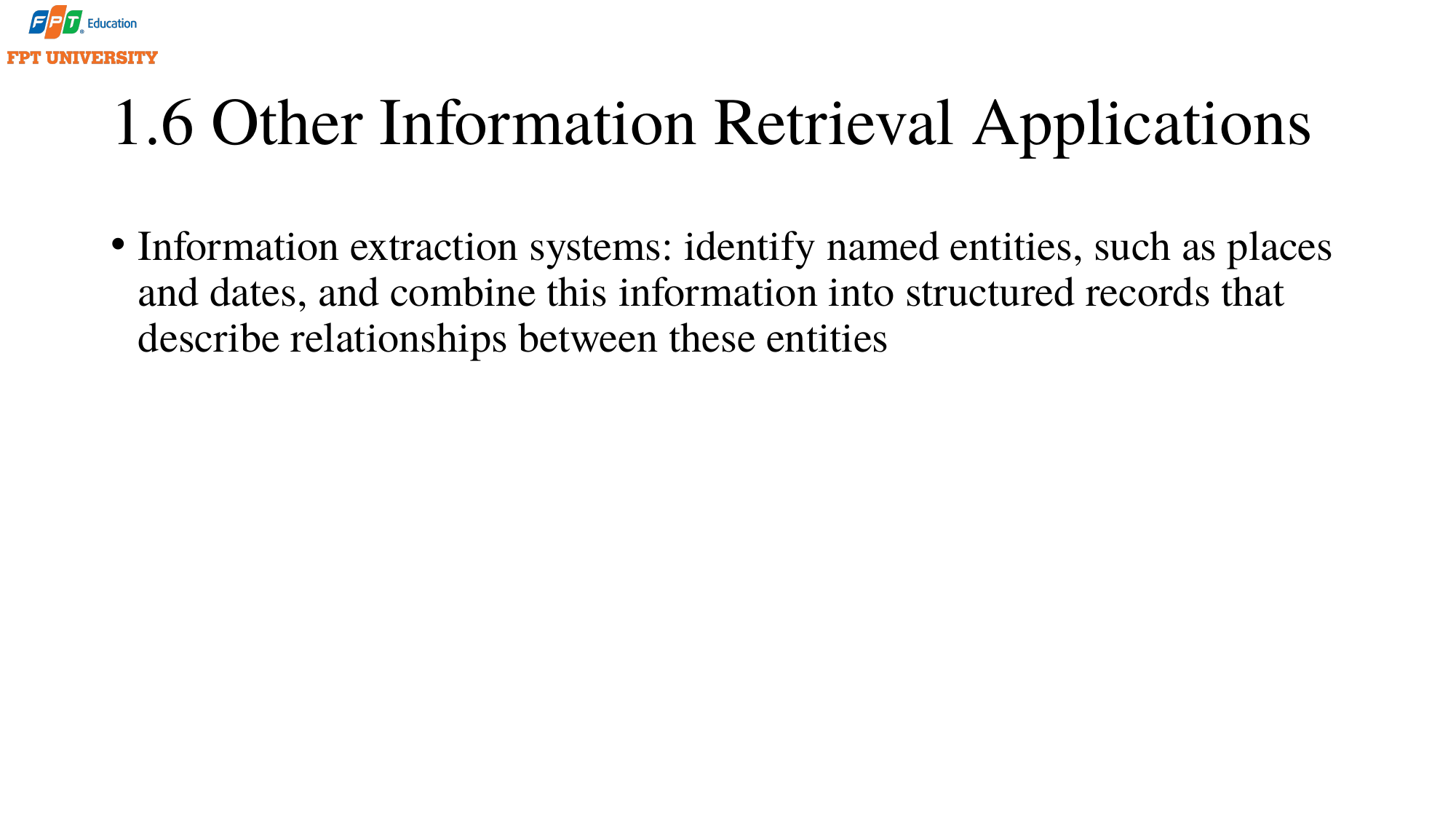

# 1.6 Other Information Retrieval Applications
Information extraction systems: identify named entities, such as places and dates, and combine this information into structured records that describe relationships between these entities